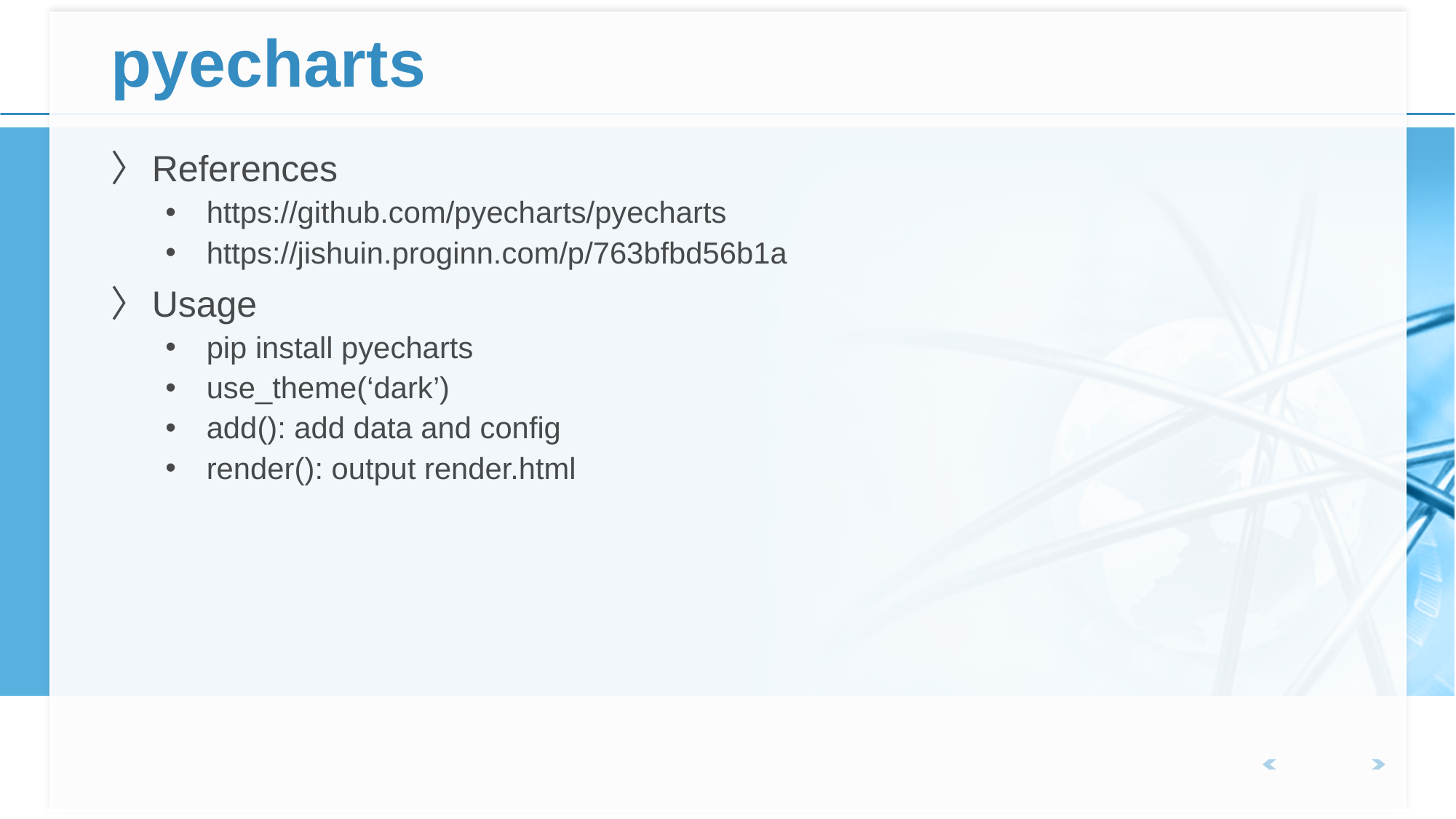

# pyecharts
References
https://github.com/pyecharts/pyecharts
https://jishuin.proginn.com/p/763bfbd56b1a
Usage
pip install pyecharts
use_theme(‘dark’)
add(): add data and config
render(): output render.html